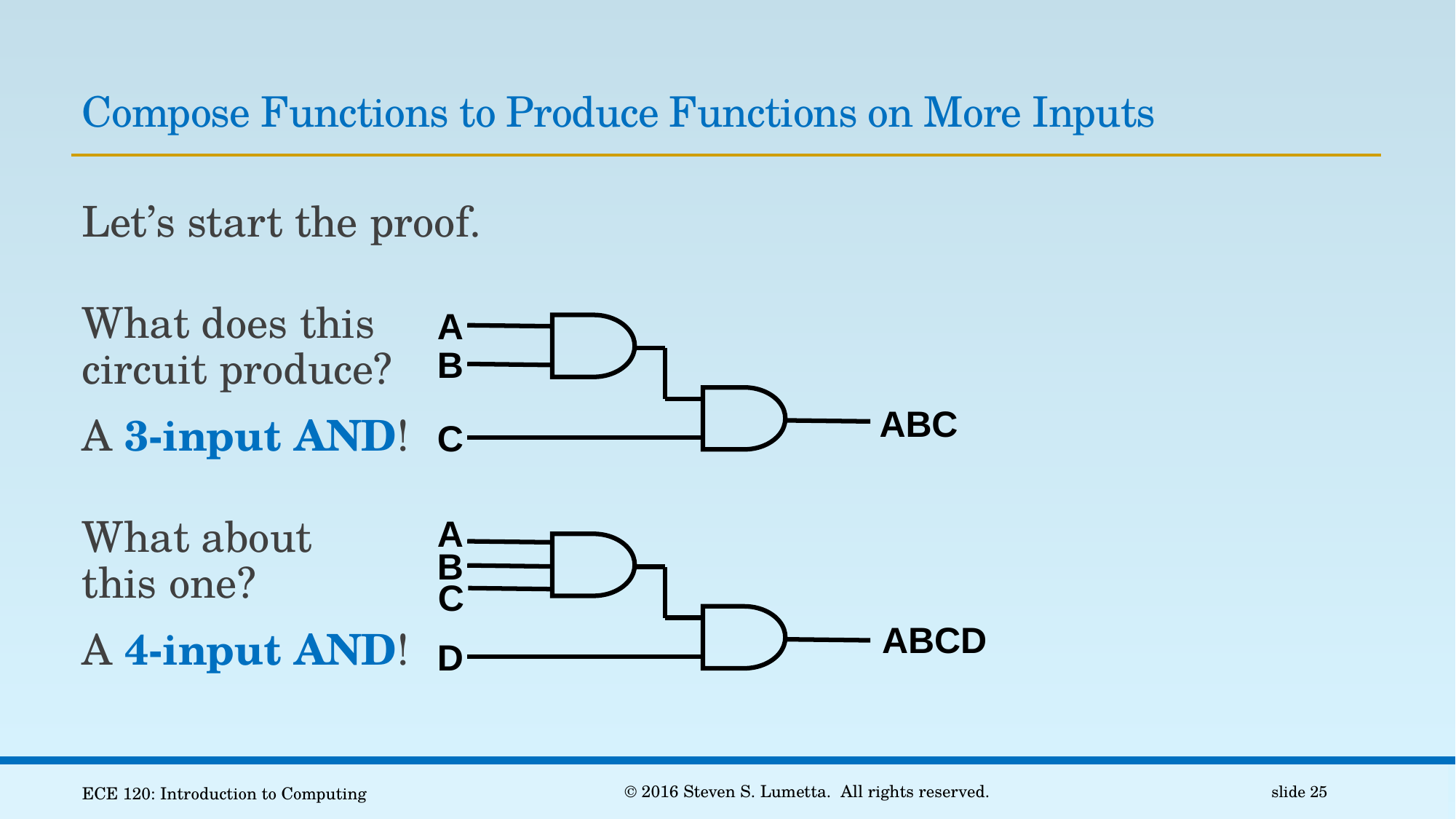

# Compose Functions to Produce Functions on More Inputs
Let’s start the proof.

What does this
circuit produce?
A 3-input AND!

What about
this one?
A 4-input AND!
A

B

C
ABC
A

B
C

D
ABCD
ECE 120: Introduction to Computing
© 2016 Steven S. Lumetta.  All rights reserved.
slide 25